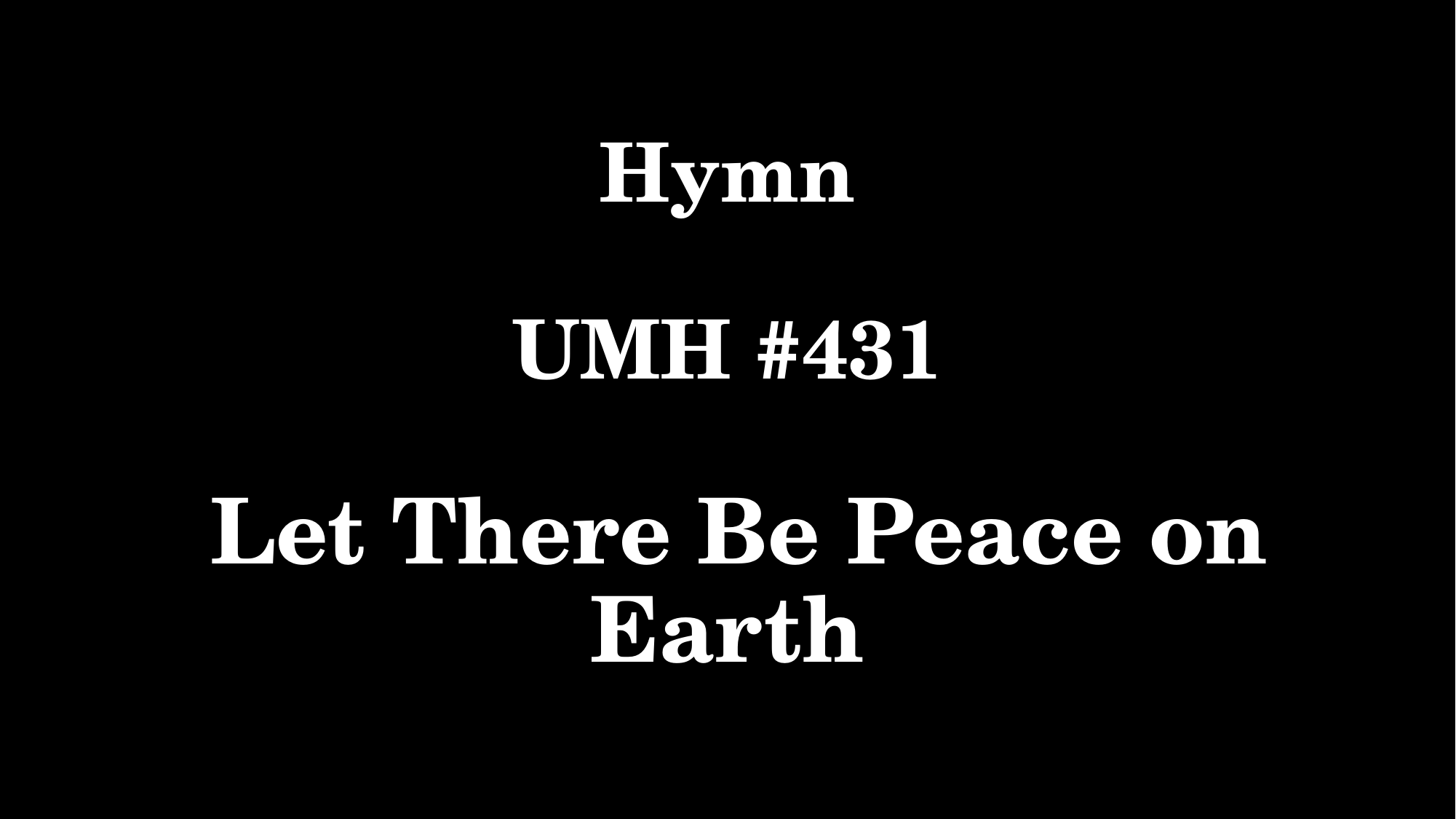

# Hymn UMH #431 Let There Be Peace on Earth